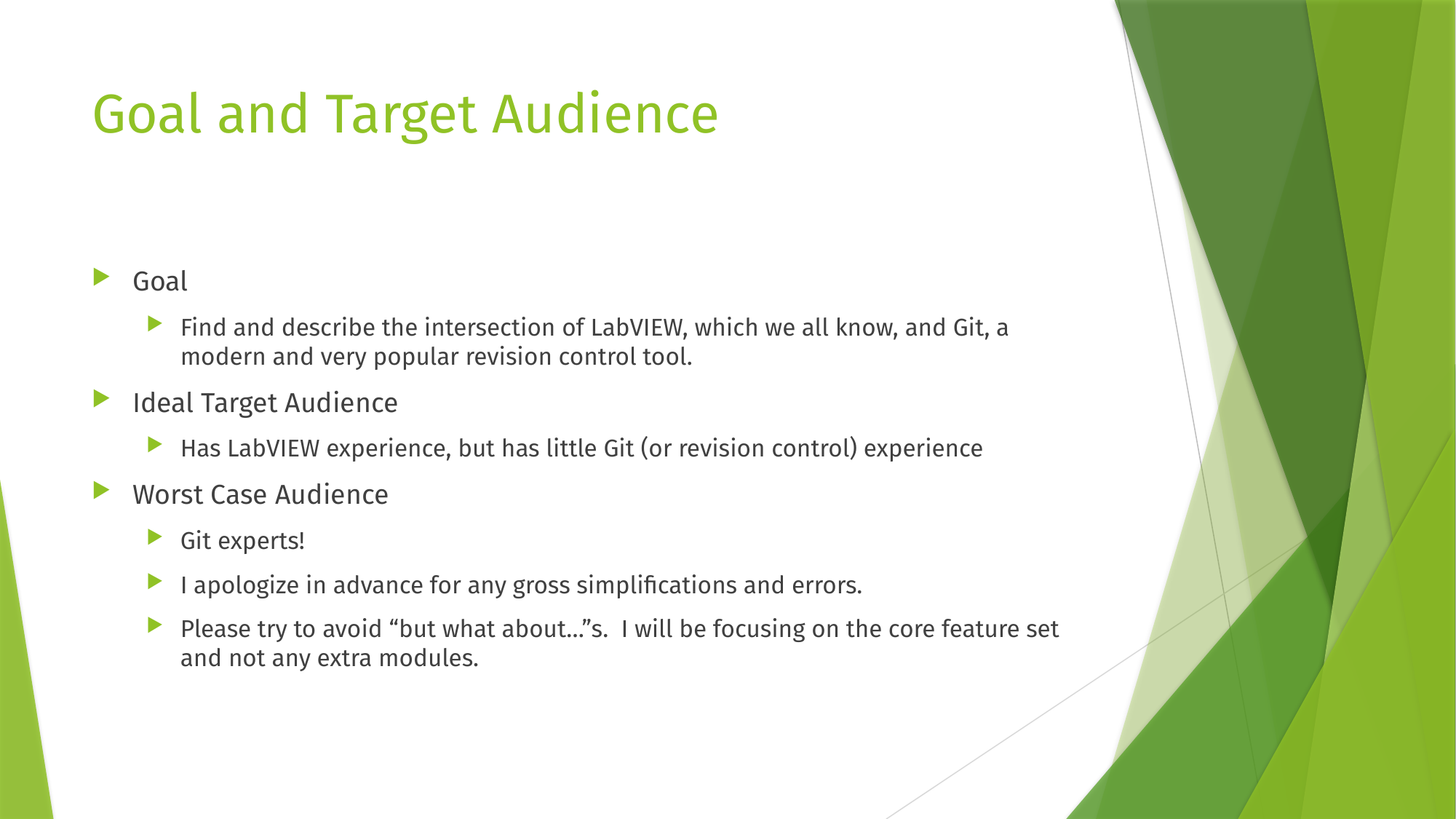

# Goal and Target Audience
Goal
Find and describe the intersection of LabVIEW, which we all know, and Git, a modern and very popular revision control tool.
Ideal Target Audience
Has LabVIEW experience, but has little Git (or revision control) experience
Worst Case Audience
Git experts!
I apologize in advance for any gross simplifications and errors.
Please try to avoid “but what about…”s.  I will be focusing on the core feature set and not any extra modules.